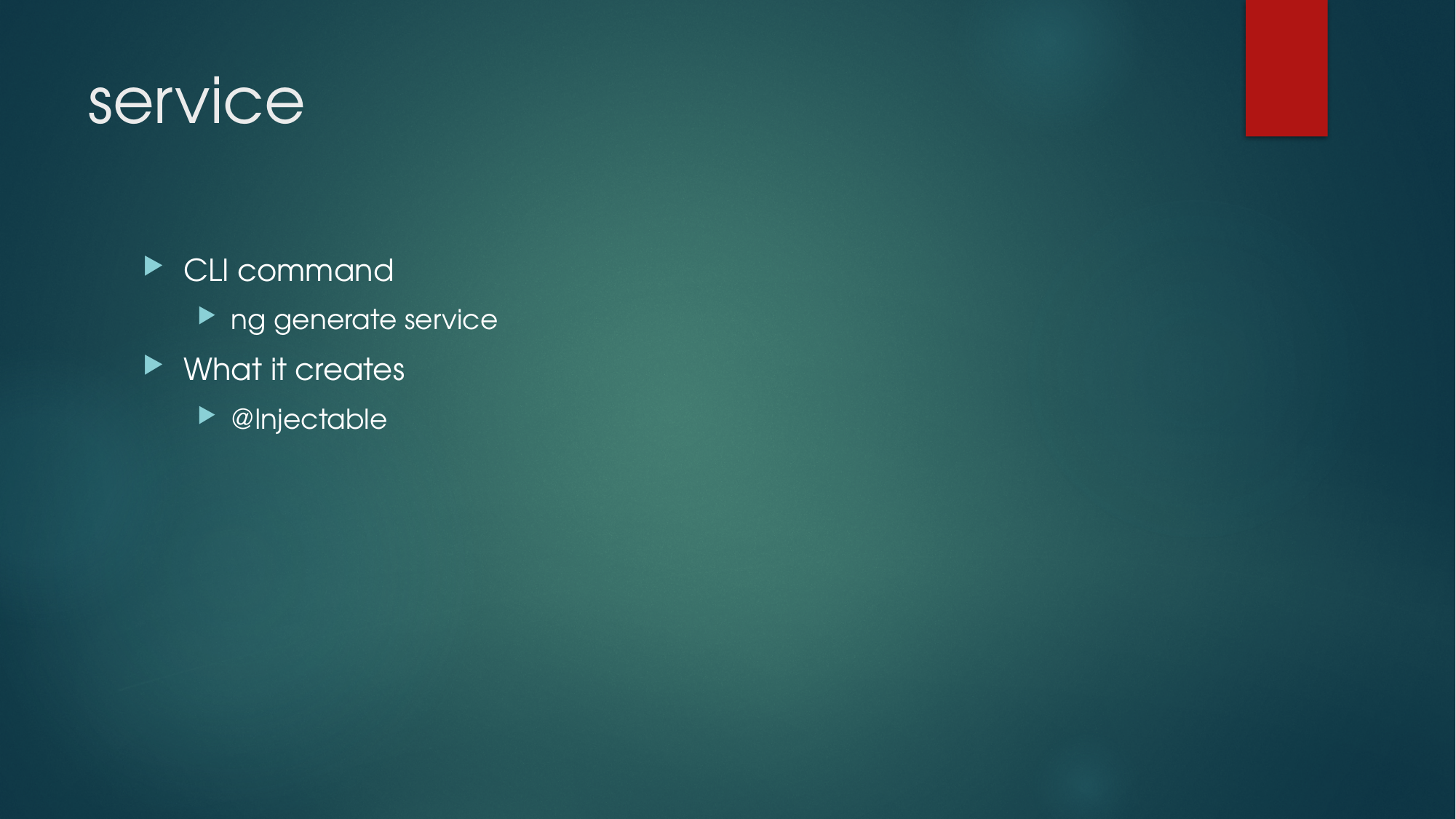

# service
CLI command
ng generate service
What it creates
@Injectable